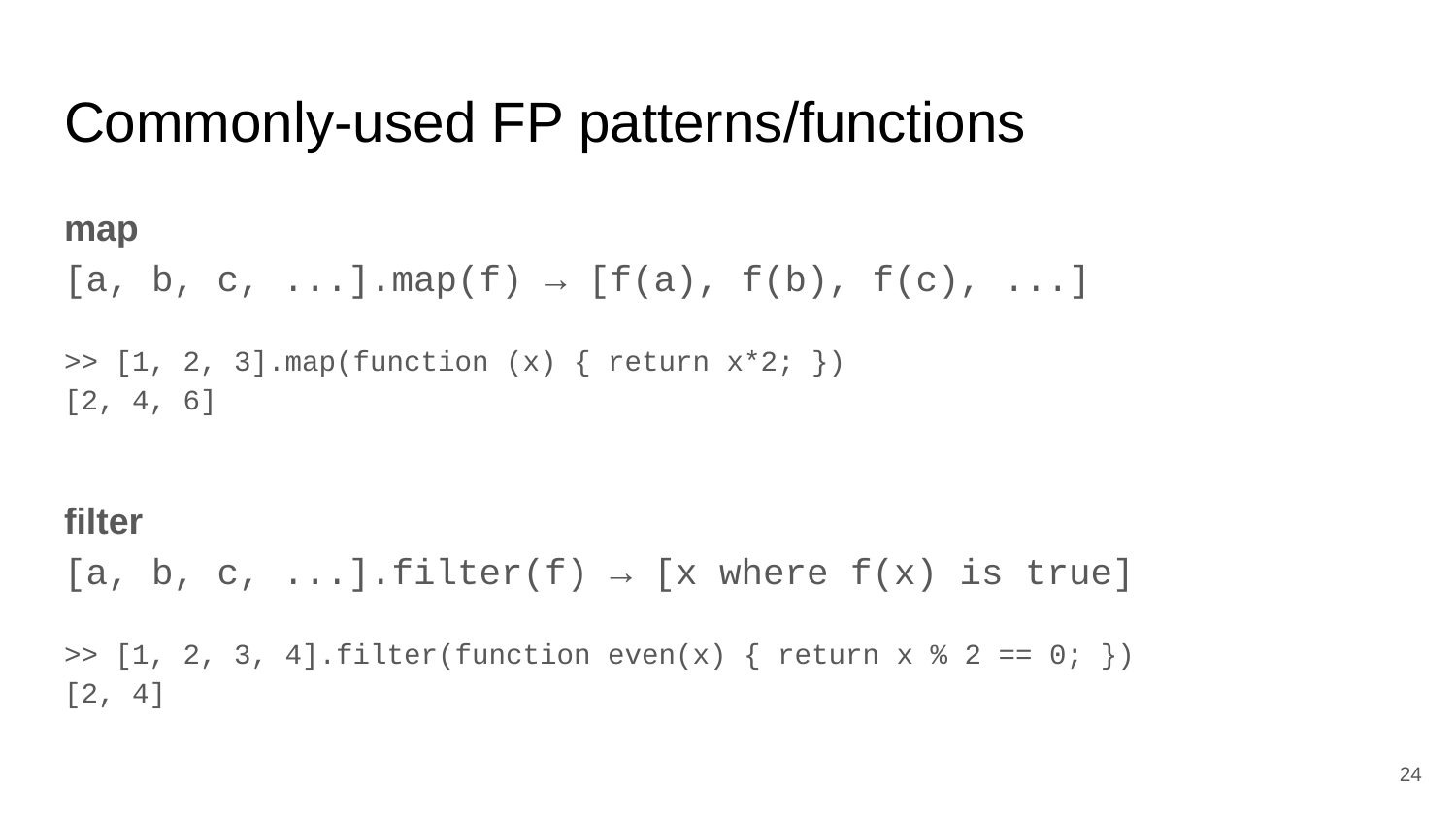

# Commonly-used FP patterns/functions
map
[a, b, c, ...].map(f) → [f(a), f(b), f(c), ...]
>> [1, 2, 3].map(function (x) { return x*2; })
[2, 4, 6]
filter
[a, b, c, ...].filter(f) → [x where f(x) is true]
>> [1, 2, 3, 4].filter(function even(x) { return x % 2 == 0; })
[2, 4]

24